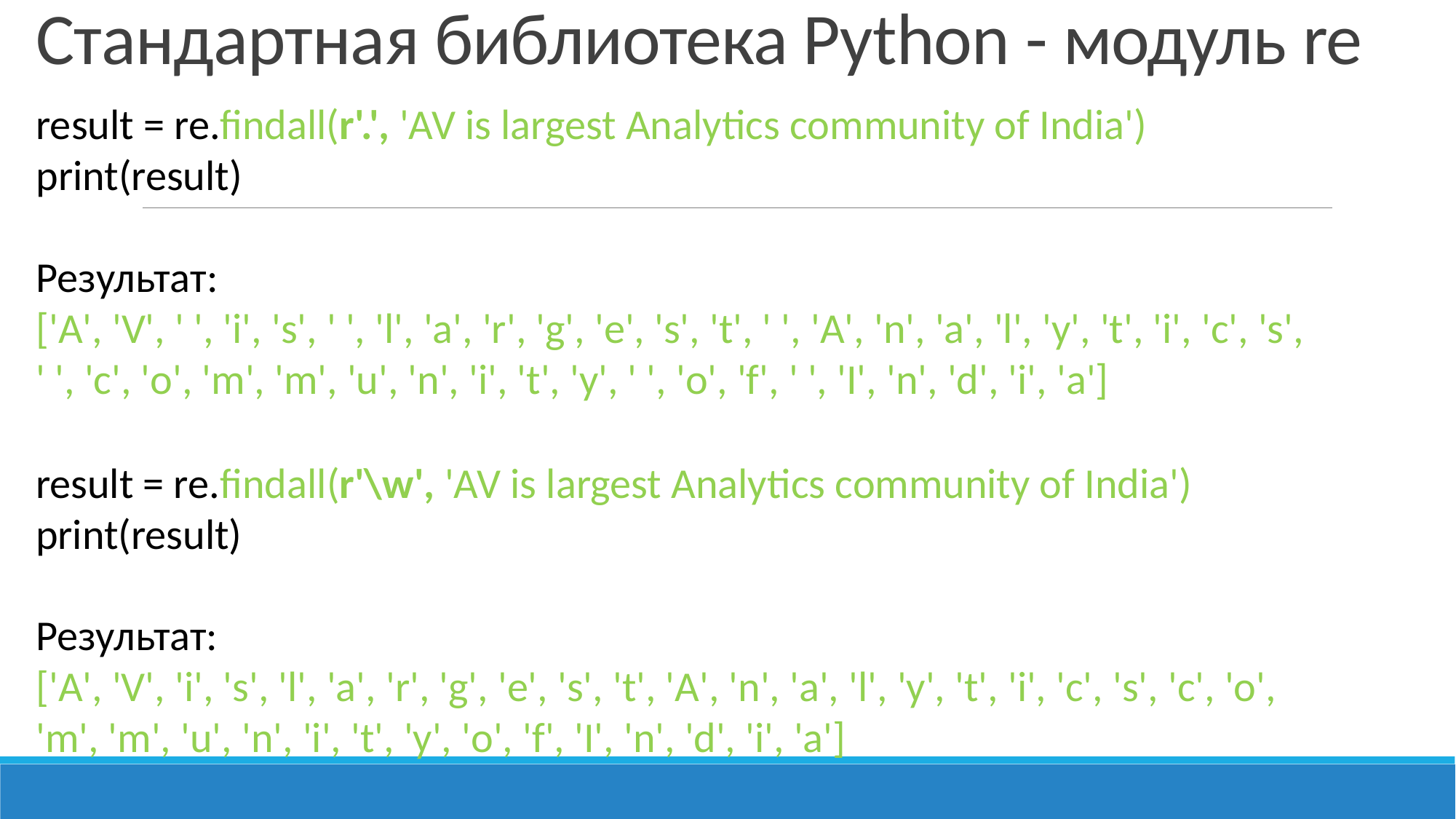

Стандартная библиотека Python - модуль re

result = re.findall(r'.', 'AV is largest Analytics community of India')
print(result)

Результат:
['A', 'V', ' ', 'i', 's', ' ', 'l', 'a', 'r', 'g', 'e', 's', 't', ' ', 'A', 'n', 'a', 'l', 'y', 't', 'i', 'c', 's', ' ', 'c', 'o', 'm', 'm', 'u', 'n', 'i', 't', 'y', ' ', 'o', 'f', ' ', 'I', 'n', 'd', 'i', 'a']
result = re.findall(r'\w', 'AV is largest Analytics community of India')
print(result)

Результат:
['A', 'V', 'i', 's', 'l', 'a', 'r', 'g', 'e', 's', 't', 'A', 'n', 'a', 'l', 'y', 't', 'i', 'c', 's', 'c', 'o', 'm', 'm', 'u', 'n', 'i', 't', 'y', 'o', 'f', 'I', 'n', 'd', 'i', 'a']